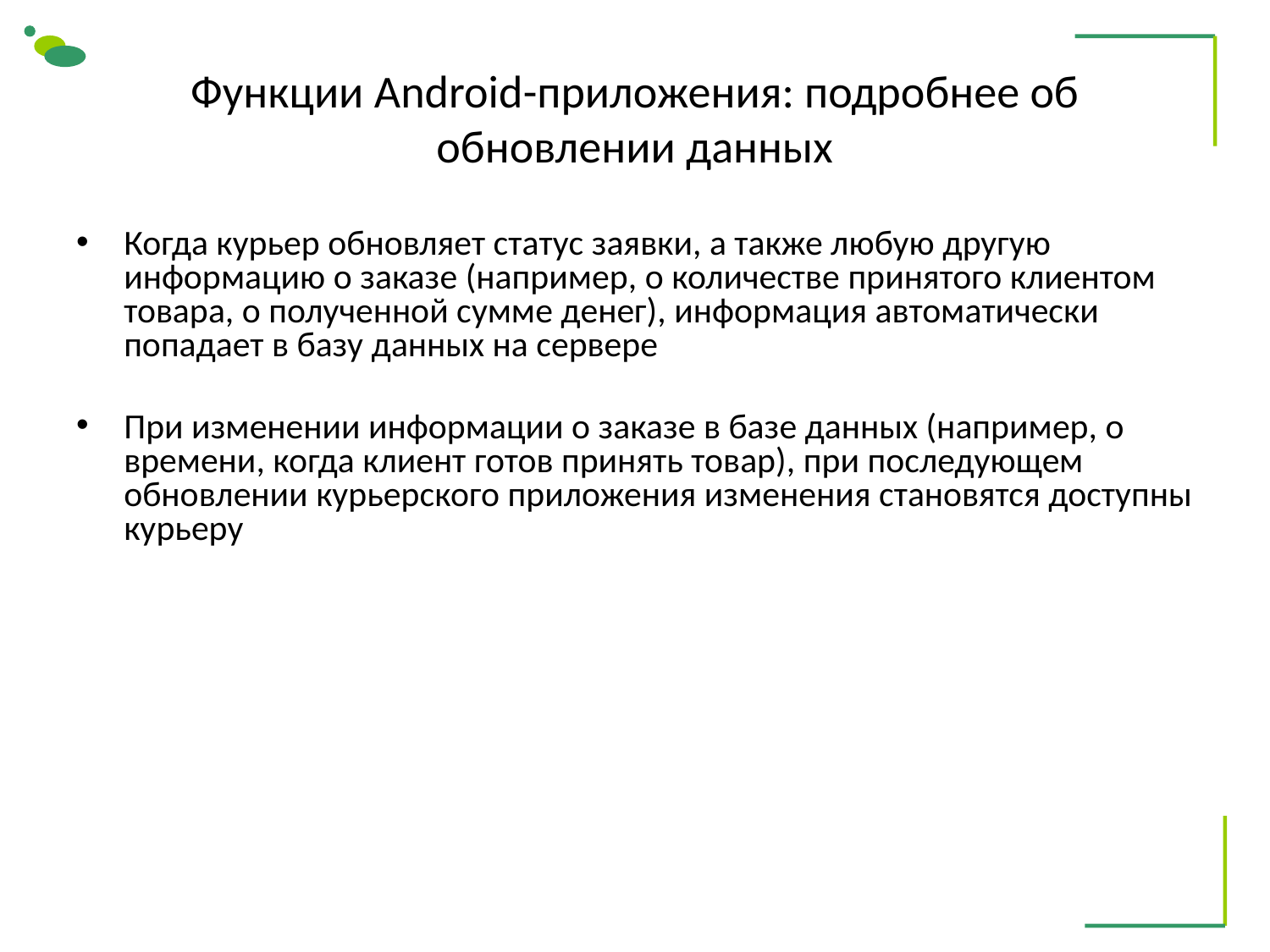

# Функции Android-приложения: подробнее об обновлении данных

Когда курьер обновляет статус заявки, а также любую другую информацию о заказе (например, о количестве принятого клиентом товара, о полученной сумме денег), информация автоматически попадает в базу данных на сервере

При изменении информации о заказе в базе данных (например, о времени, когда клиент готов принять товар), при последующем обновлении курьерского приложения изменения становятся доступны курьеру